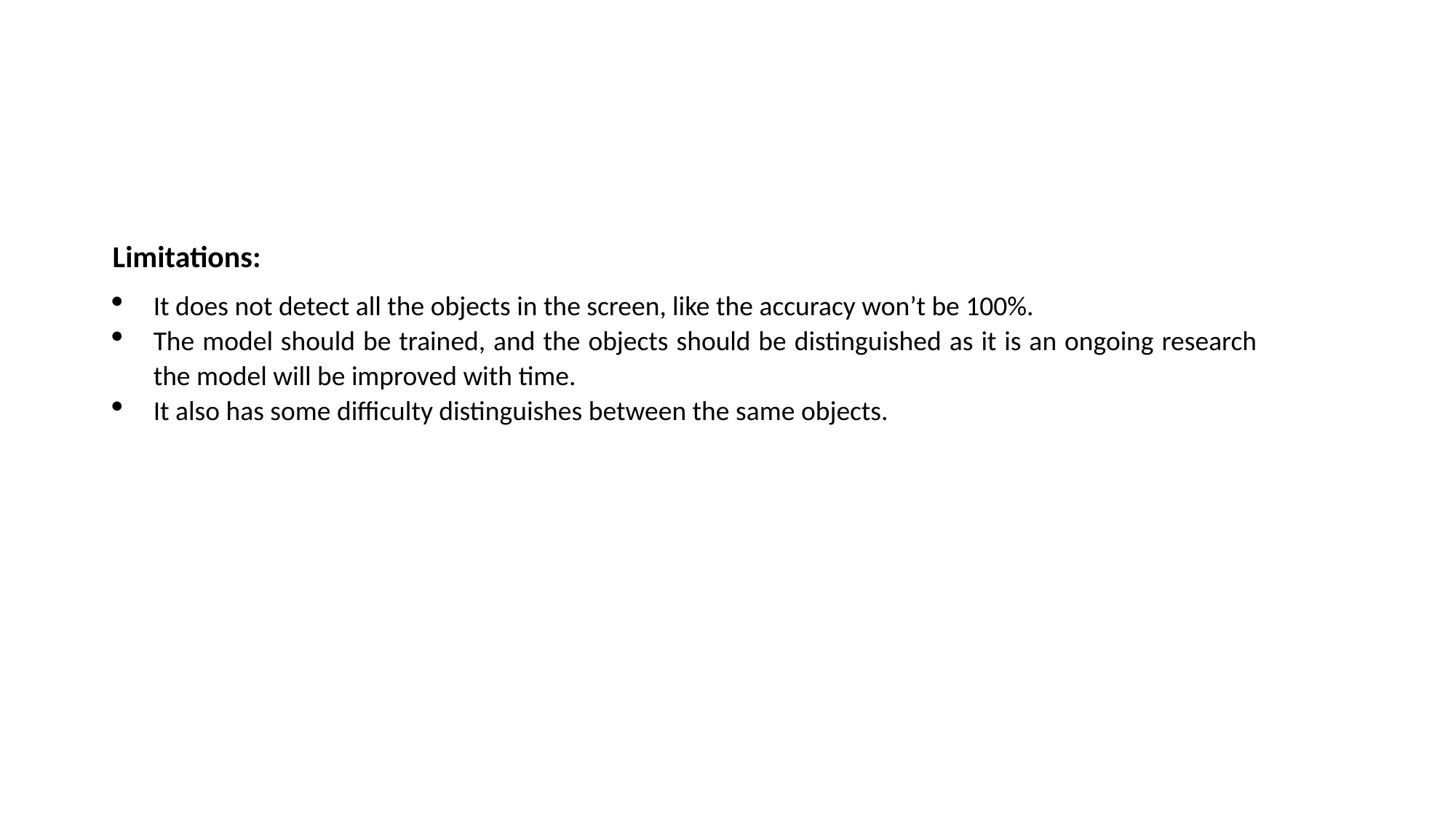

Limitations:
It does not detect all the objects in the screen, like the accuracy won’t be 100%.
The model should be trained, and the objects should be distinguished as it is an ongoing research the model will be improved with time.
It also has some difficulty distinguishes between the same objects.